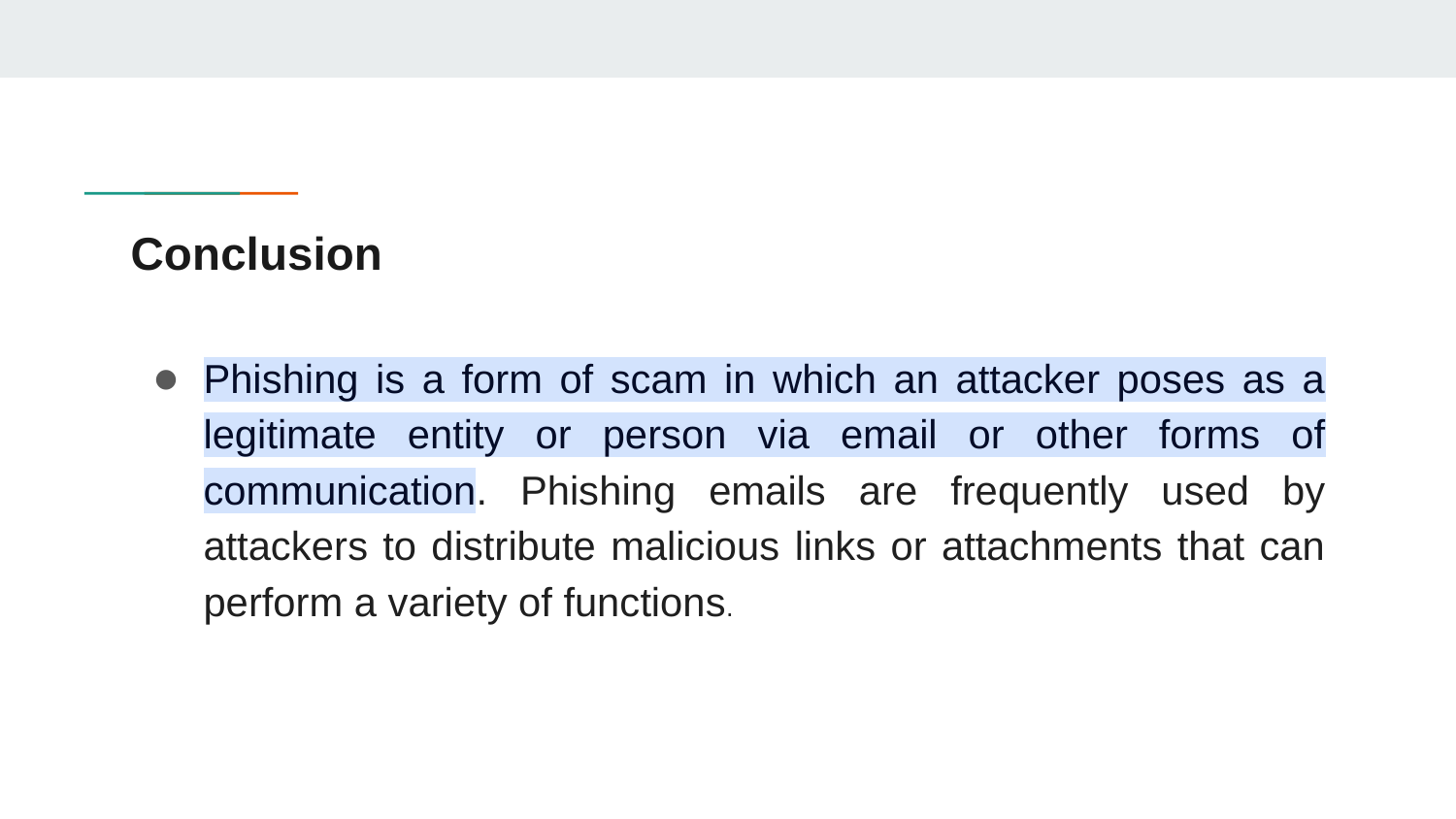

# Conclusion
Phishing is a form of scam in which an attacker poses as a legitimate entity or person via email or other forms of communication. Phishing emails are frequently used by attackers to distribute malicious links or attachments that can perform a variety of functions.